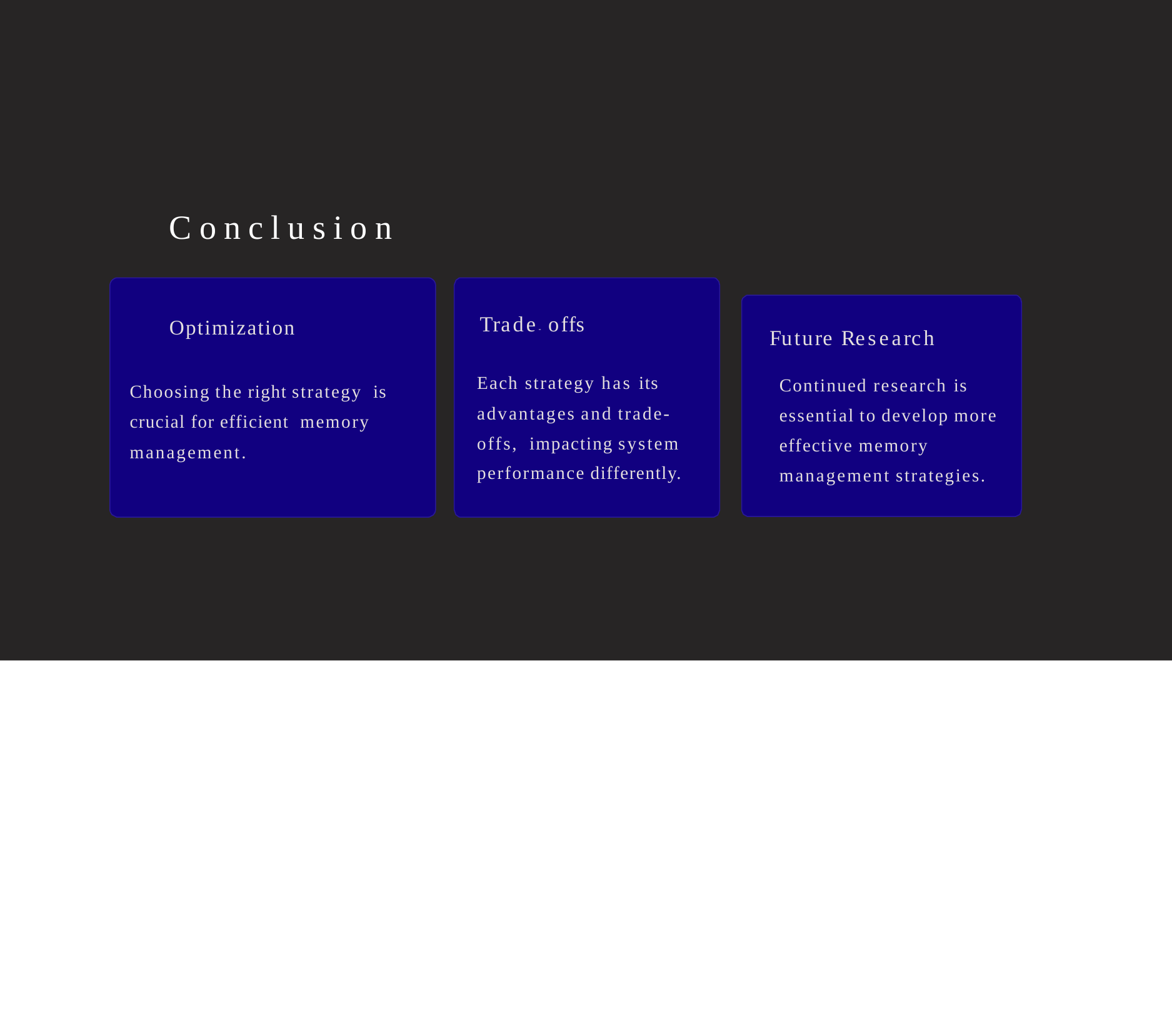

# Conclusion

Trade-offs
Optimization
Future Research
Each strategy has its  advantages and trade-offs,  impacting system
performance differently.
Continued research is  essential to develop more  effective memory  management strategies.
Choosing the right strategy  is crucial for efficient  memory management.